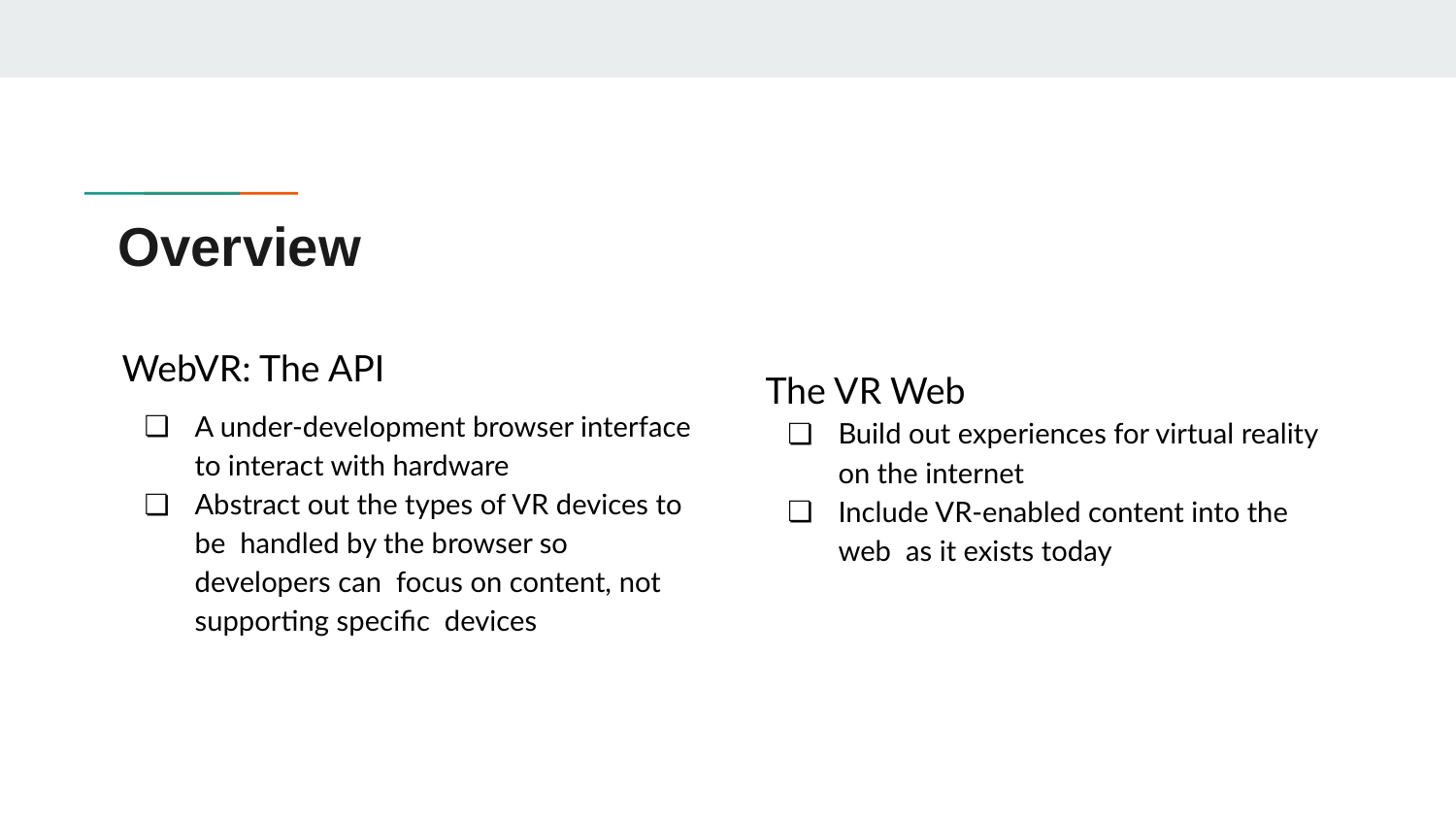

# Overview
WebVR: The API
A under-development browser interface to interact with hardware
Abstract out the types of VR devices to be  handled by the browser so developers can  focus on content, not supporting specific  devices

The VR Web
Build out experiences for virtual reality on the internet
Include VR-enabled content into the web  as it exists today